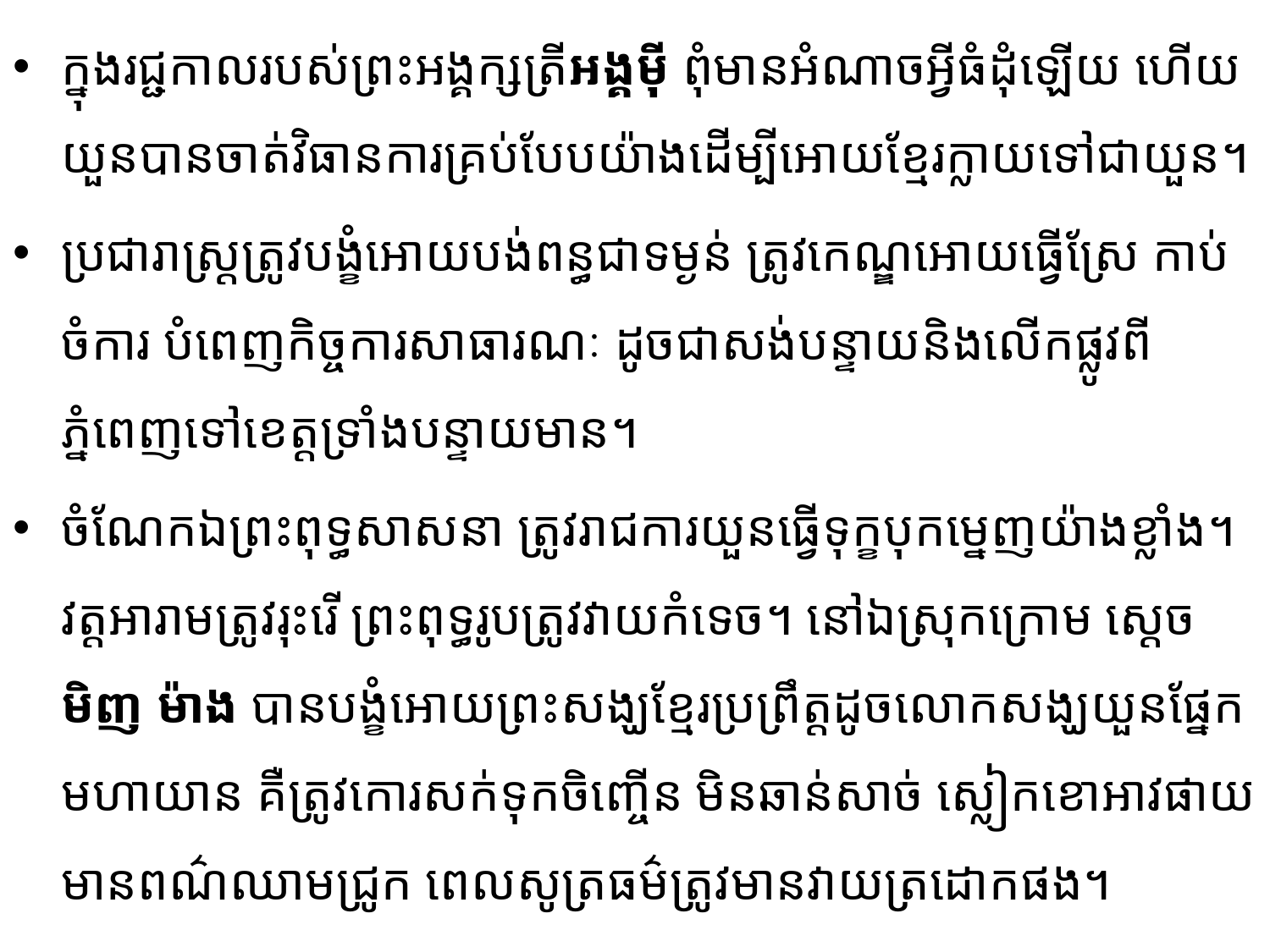

ក្នុងរជ្ជកាលរបស់ព្រះអង្គក្សត្រីអង្គម៉ី ពុំមានអំណាចអ្វីធំដុំឡើយ ហើយយួនបានចាត់វិធានការគ្រប់បែប​យ៉ាងដើម្បីអោយខ្មែរក្លាយទៅជាយួន។
ប្រជារាស្ត្រត្រូវបង្ខំអោយបង់ពន្ធជាទម្ងន់ ត្រូវកេណ្ឌអោយធ្វើស្រែ កាប់ចំការ បំពេញកិច្ចការសាធារណៈ​ ដូចជាសង់បន្ទាយនិងលើកផ្លូវពីភ្នំពេញទៅខេត្តទ្រាំងបន្ទាយមាន។
ចំណែកឯព្រះពុទ្ធសាសនា ត្រូវរាជការយួនធ្វើទុក្ខបុកម្នេញយ៉ាងខ្លាំង។ វត្តអារាមត្រូវរុះរើ​ ព្រះពុទ្ធរូប​ត្រូវ​វាយ​កំទេច។ នៅឯស្រុកក្រោម ស្តេច មិញ ម៉ាង បានបង្ខំអោយព្រះសង្ឃខ្មែរ​ប្រព្រឹត្ត​ដូចលោកសង្ឃយួន​ផ្នែក​មហាយាន គឺត្រូវកោរសក់ទុកចិញ្ចើន មិនឆាន់សាច់ ស្លៀកខោអាវផាយ​មានពណ៌ឈាមជ្រូក ពេលសូត្រធម៌​ត្រូវ​មាន​វាយត្រដោកផង។